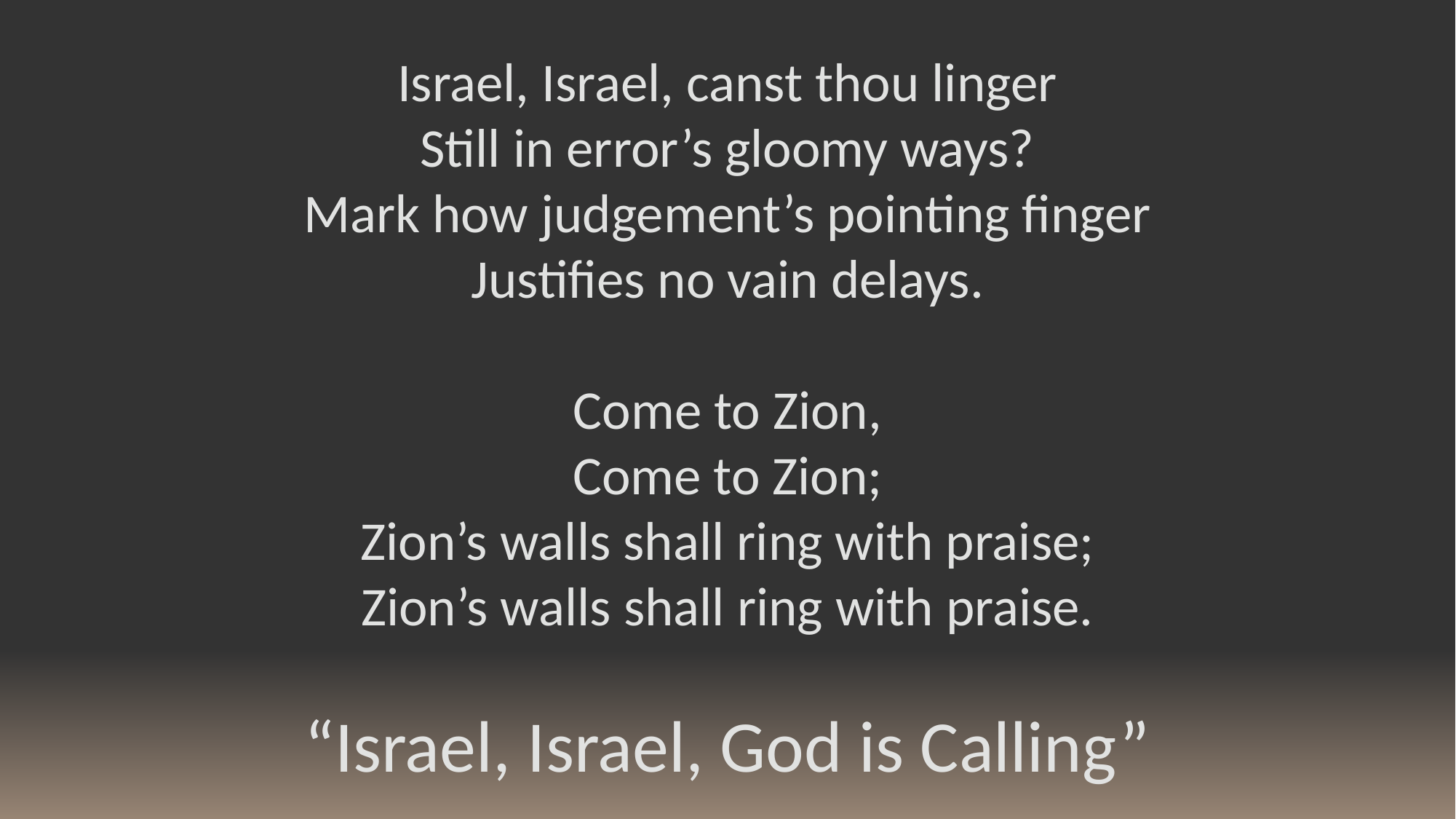

Israel, Israel, canst thou linger
Still in error’s gloomy ways?
Mark how judgement’s pointing finger
Justifies no vain delays.

Come to Zion,
Come to Zion;
Zion’s walls shall ring with praise;
Zion’s walls shall ring with praise.

“Israel, Israel, God is Calling”